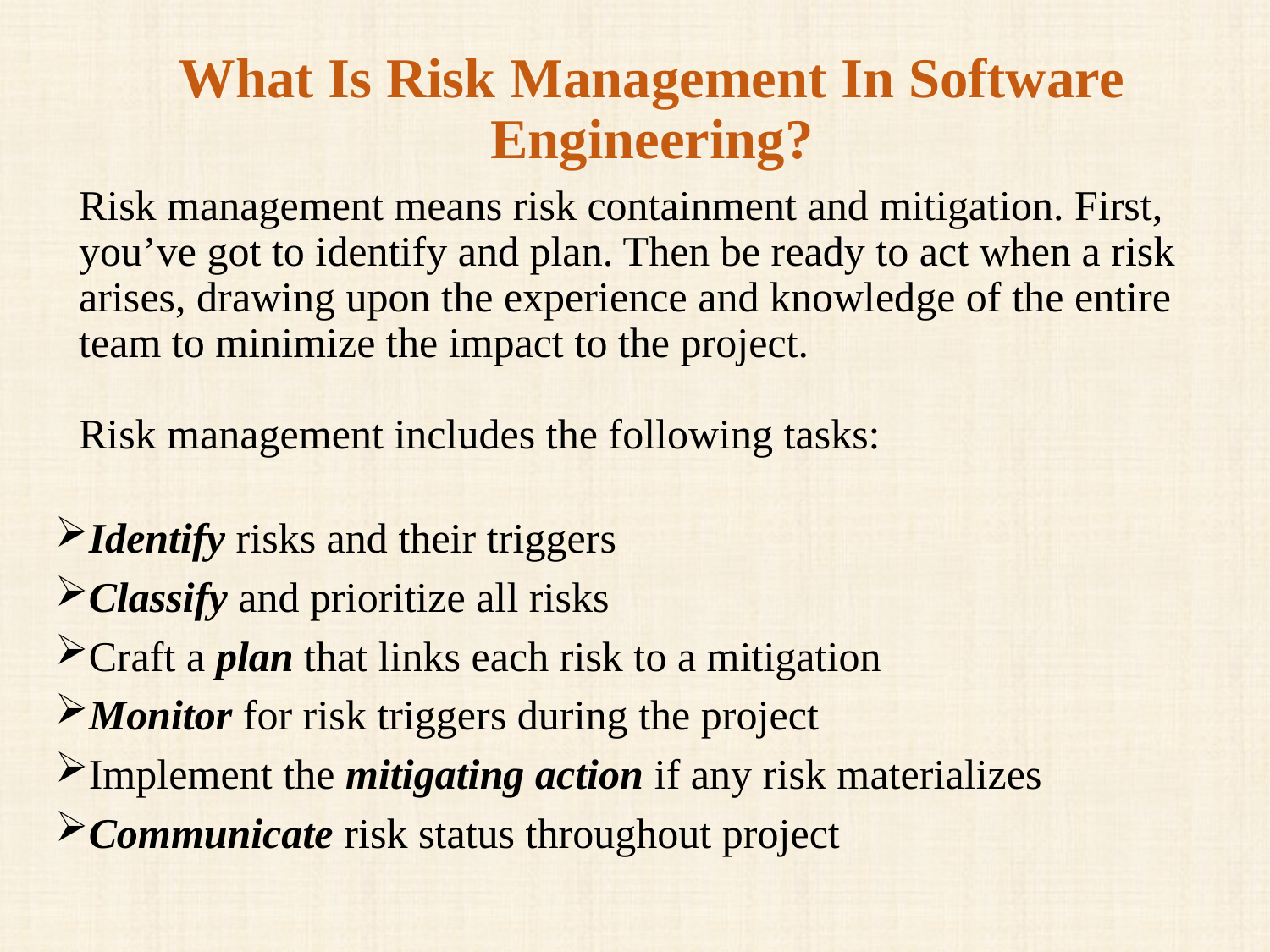

What Is Risk Management In Software Engineering?
	Risk management means risk containment and mitigation. First, you’ve got to identify and plan. Then be ready to act when a risk arises, drawing upon the experience and knowledge of the entire team to minimize the impact to the project. 
Risk management includes the following tasks:
Identify risks and their triggers
Classify and prioritize all risks
Craft a plan that links each risk to a mitigation
Monitor for risk triggers during the project
Implement the mitigating action if any risk materializes
Communicate risk status throughout project